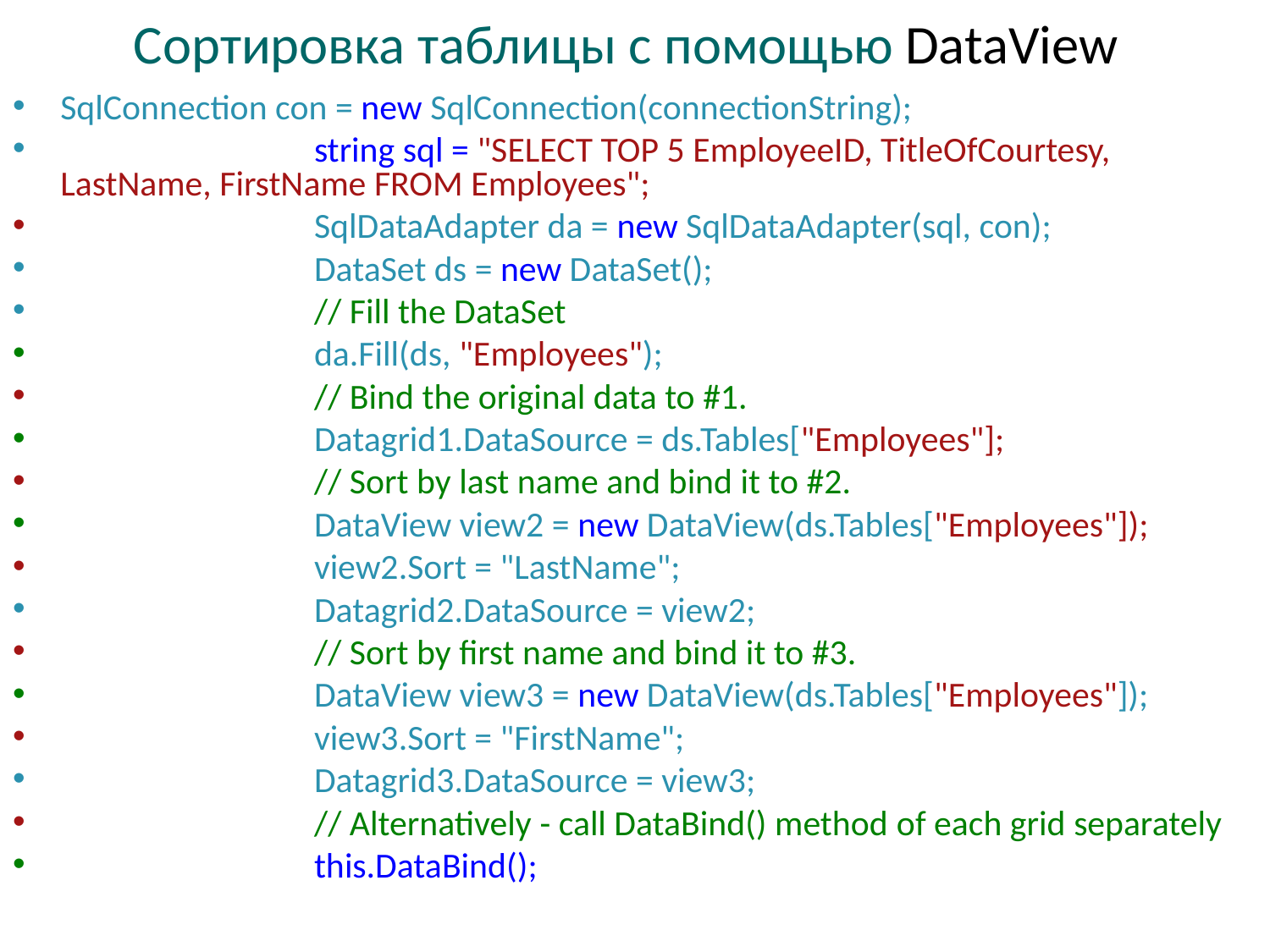

Сортировка таблицы с помощью DataView
# SqlConnection con = new SqlConnection(connectionString);
		string sql = "SELECT TOP 5 EmployeeID, TitleOfCourtesy, LastName, FirstName FROM Employees";
		SqlDataAdapter da = new SqlDataAdapter(sql, con);
		DataSet ds = new DataSet();
		// Fill the DataSet
		da.Fill(ds, "Employees");
		// Bind the original data to #1.
		Datagrid1.DataSource = ds.Tables["Employees"];
		// Sort by last name and bind it to #2.
		DataView view2 = new DataView(ds.Tables["Employees"]);
		view2.Sort = "LastName";
		Datagrid2.DataSource = view2;
		// Sort by first name and bind it to #3.
		DataView view3 = new DataView(ds.Tables["Employees"]);
		view3.Sort = "FirstName";
		Datagrid3.DataSource = view3;
		// Alternatively - call DataBind() method of each grid separately
		this.DataBind();